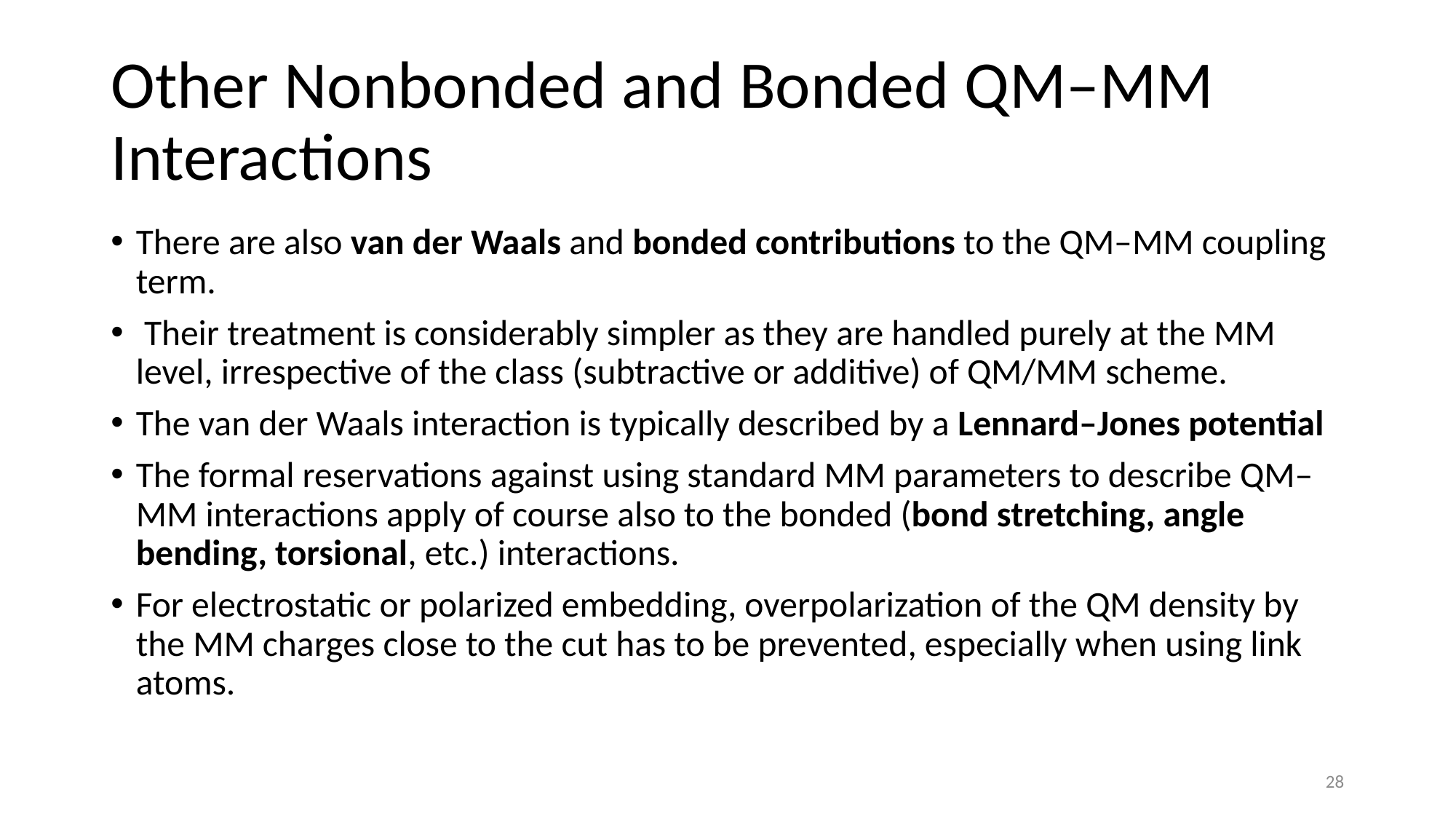

# Other Nonbonded and Bonded QM–MM Interactions
There are also van der Waals and bonded contributions to the QM–MM coupling term.
 Their treatment is considerably simpler as they are handled purely at the MM level, irrespective of the class (subtractive or additive) of QM/MM scheme.
The van der Waals interaction is typically described by a Lennard–Jones potential
The formal reservations against using standard MM parameters to describe QM–MM interactions apply of course also to the bonded (bond stretching, angle bending, torsional, etc.) interactions.
For electrostatic or polarized embedding, overpolarization of the QM density by the MM charges close to the cut has to be prevented, especially when using link atoms.
28